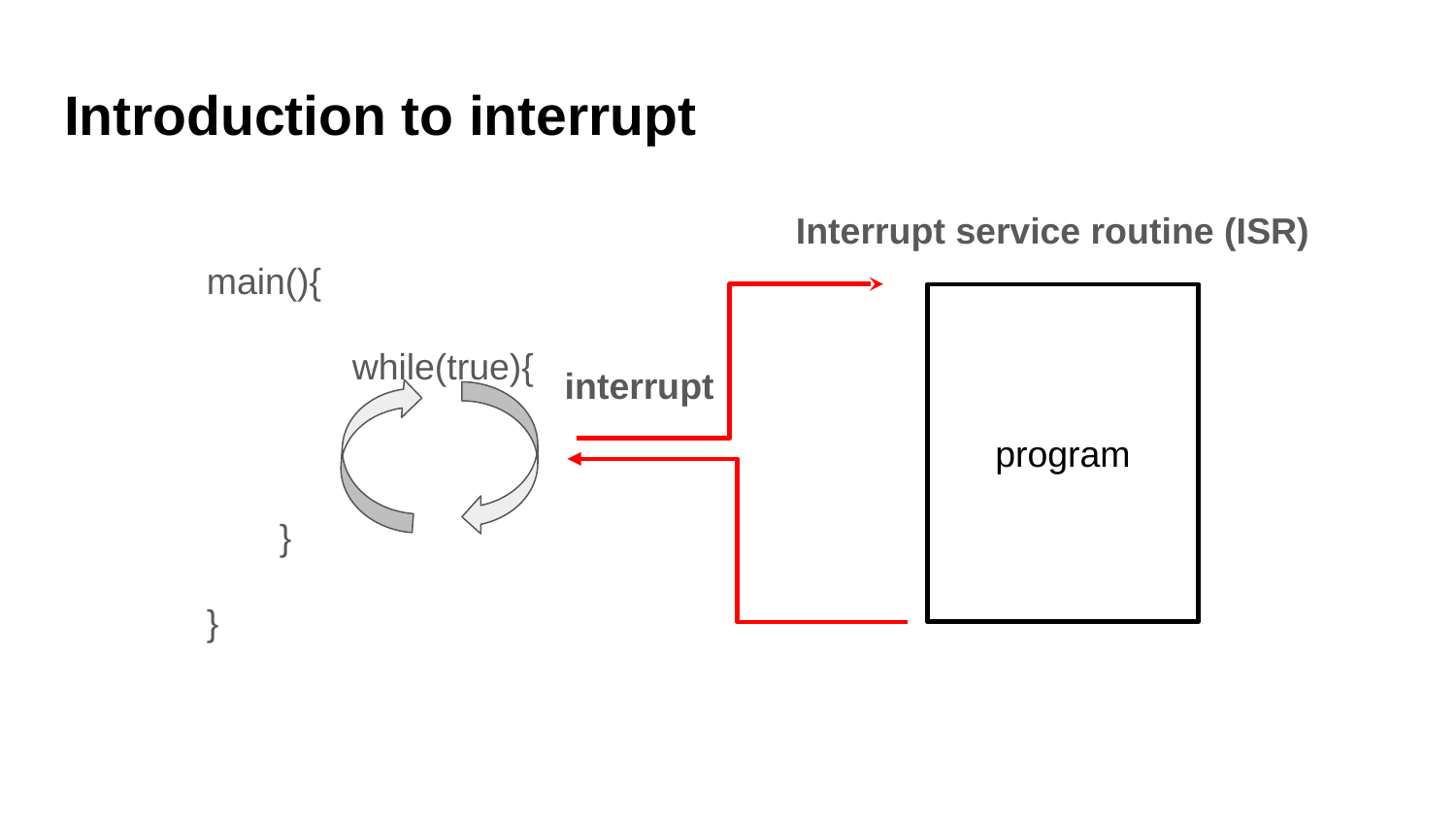

# Introduction to interrupt
Interrupt service routine (ISR)
main(){
	while(true){

}
}
program
interrupt